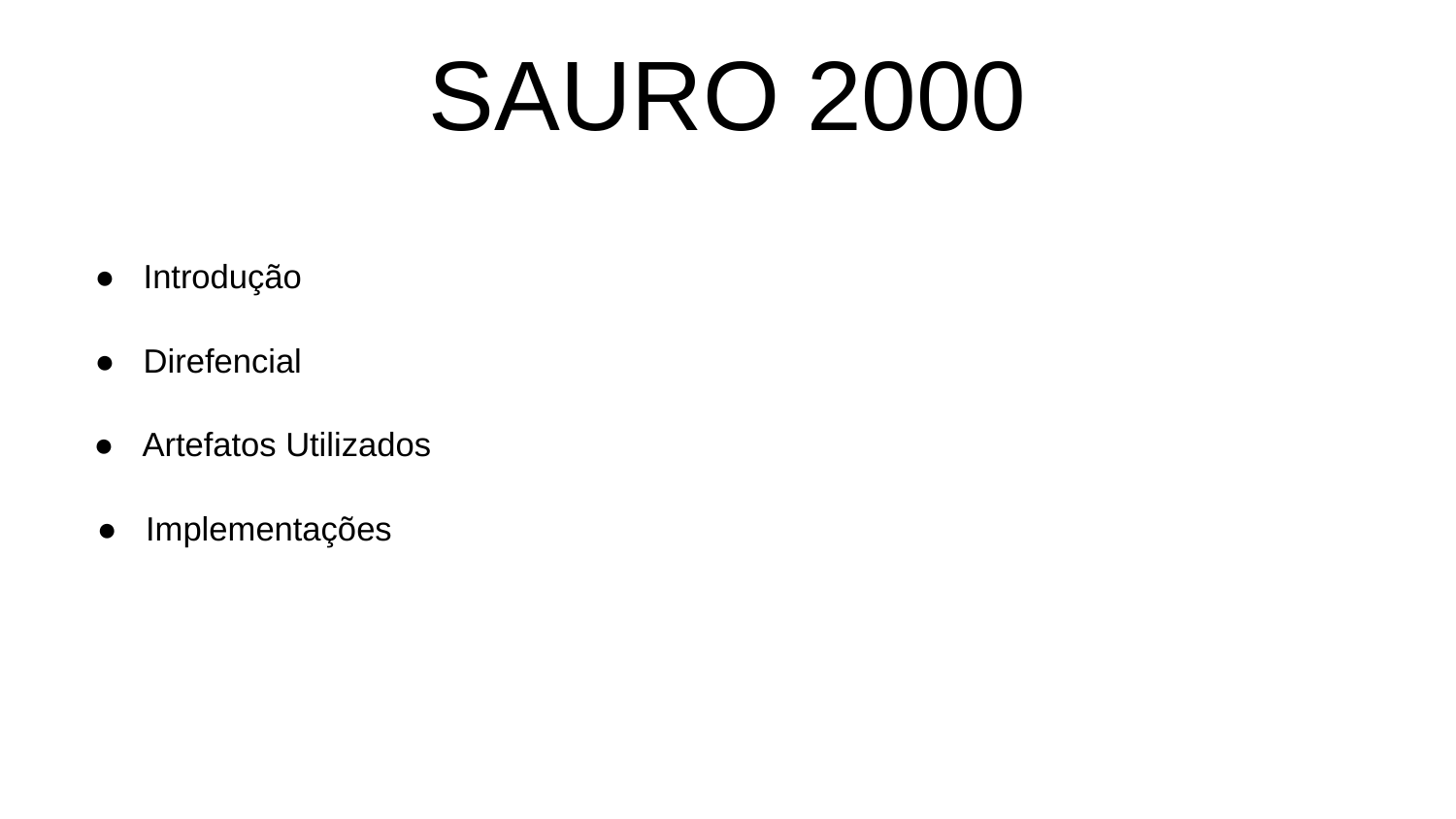

# SAURO 2000
Introdução
Direfencial
Artefatos Utilizados
Implementações